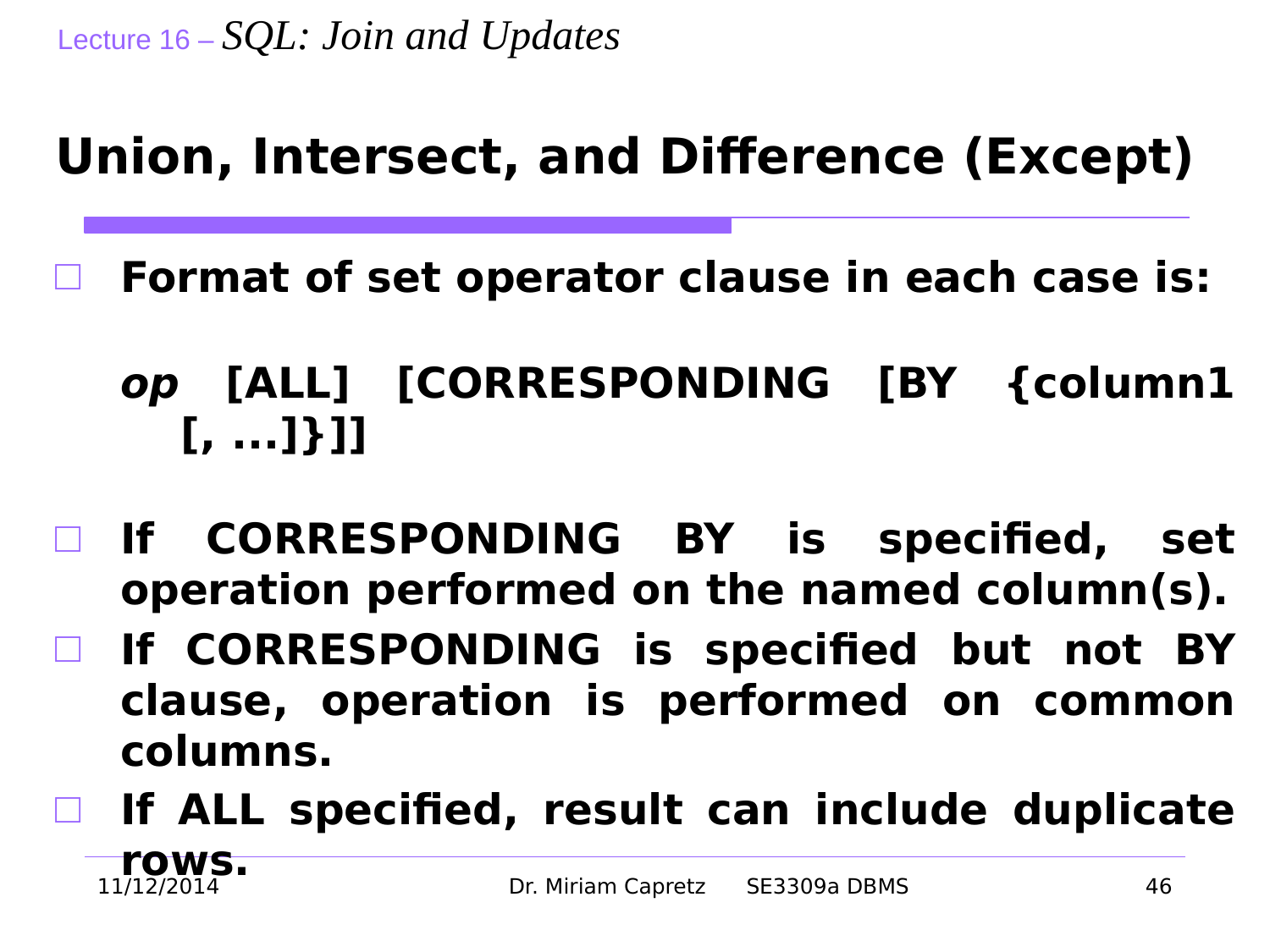

# Union, Intersect, and Difference (Except)
Format of set operator clause in each case is:

op [ALL] [CORRESPONDING [BY {column1 [, ...]}]]

If CORRESPONDING BY is specified, set operation performed on the named column(s).
If CORRESPONDING is specified but not BY clause, operation is performed on common columns.
If ALL specified, result can include duplicate rows.
11/12/2014
Dr. Miriam Capretz      SE3309a DBMS
46